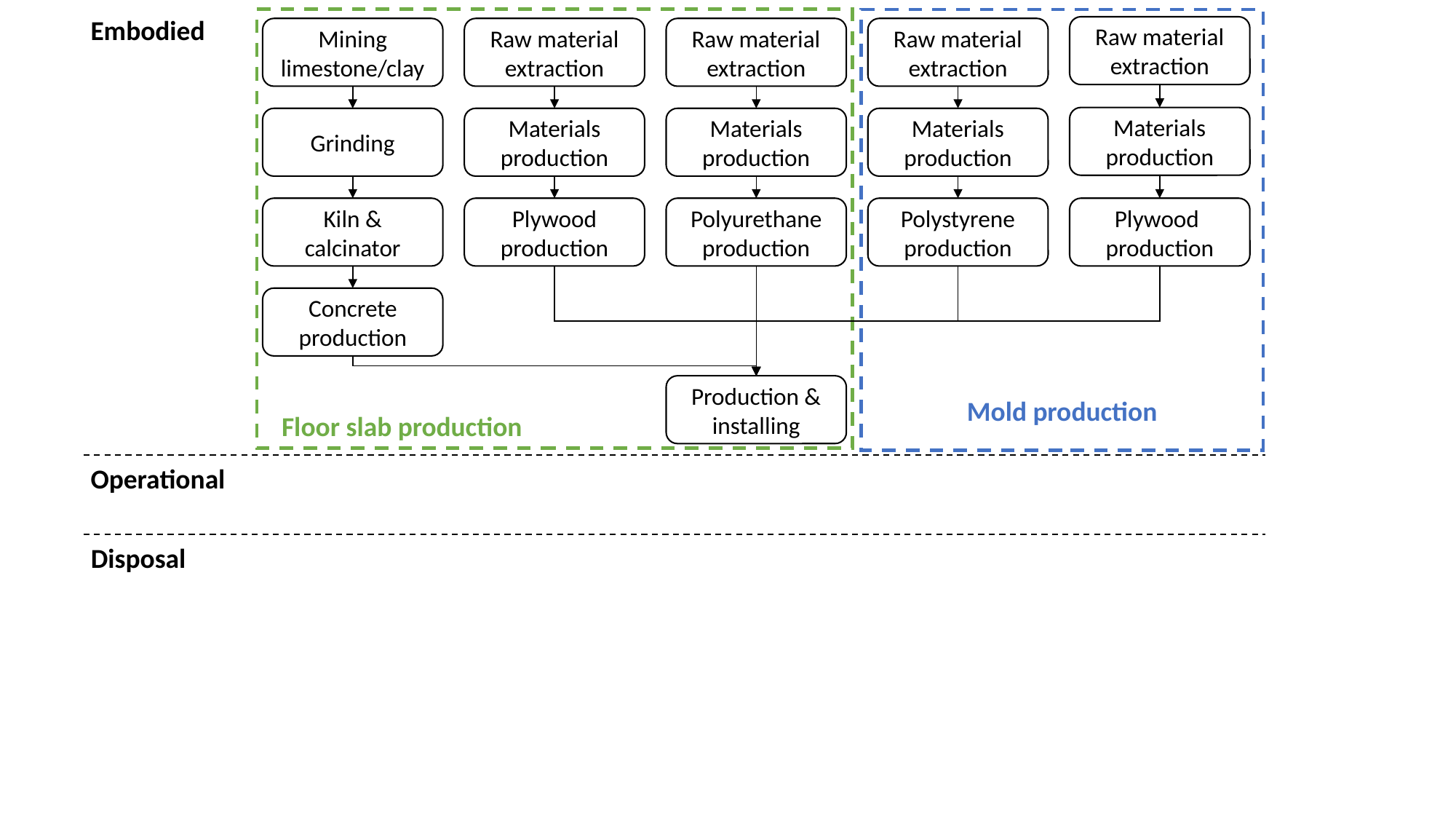

Embodied

Floor slab production

Mold production
Raw material extraction
Mining limestone/clay
Raw material extraction
Raw material extraction
Raw material extraction
Materials production
Materials production
Materials production
Grinding
Materials production
Polyurethane production
Plywood
production
Polystyrene production
Plywood production
Kiln & calcinator
Concrete production
Production & installing
Operational
Disposal